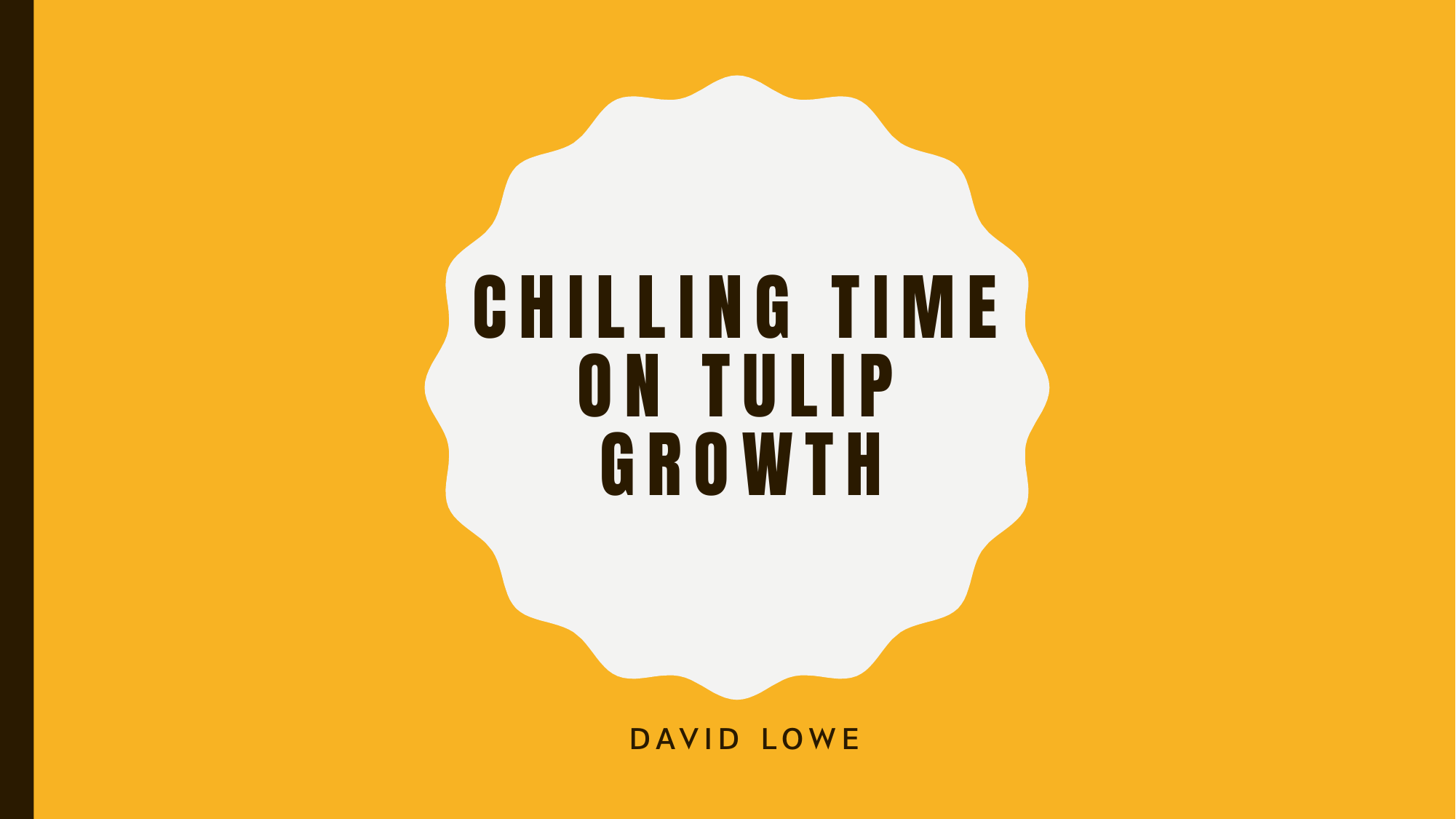

# Chilling time ON tulip growth
David Lowe